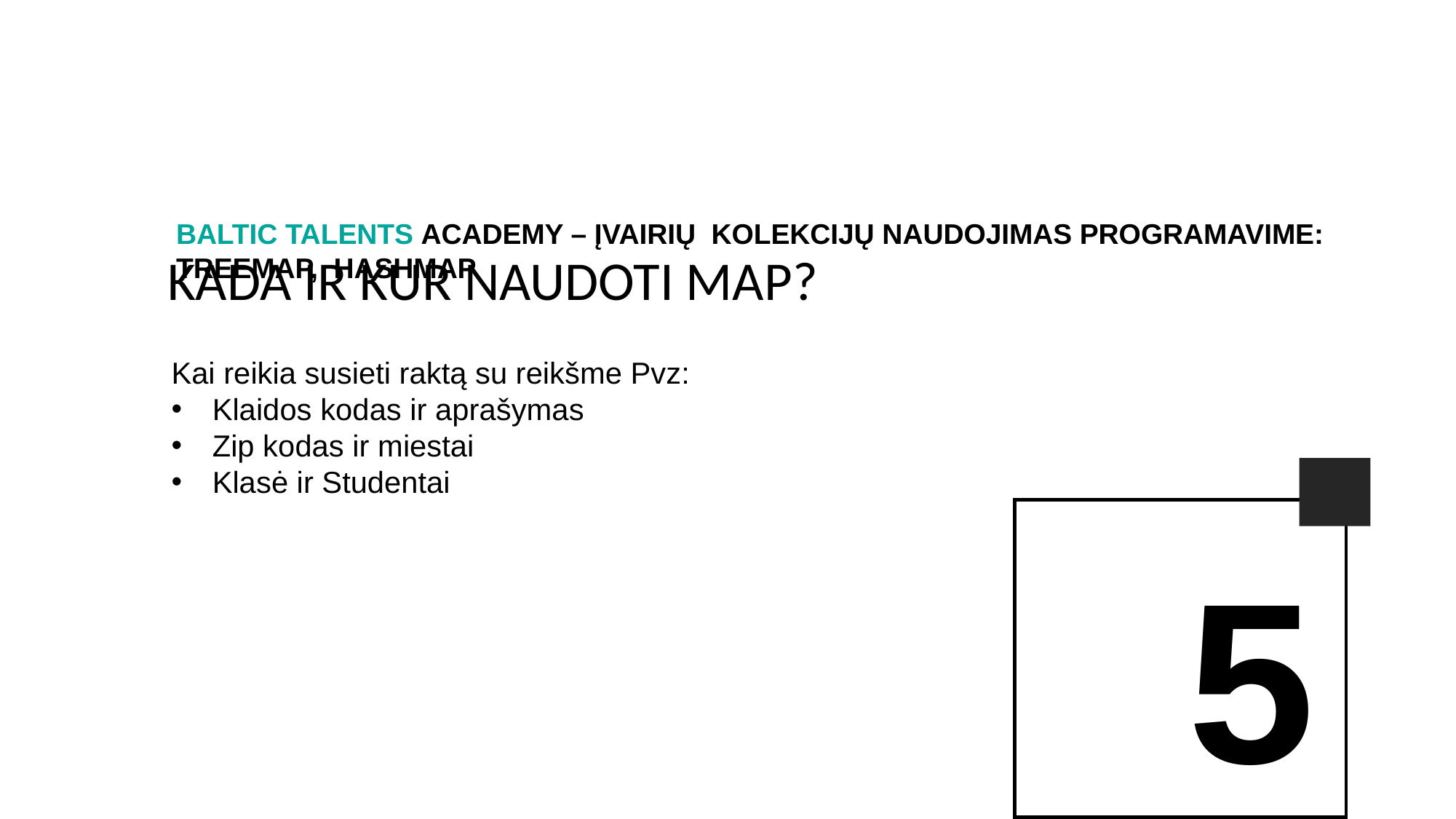

BALTIc TALENTs AcADEMy – Įvairių  kolekcijų naudojimas programavime: TreeMap,  HashMap

Kada ir kur naudoti map?
Kai reikia susieti raktą su reikšme Pvz:
Klaidos kodas ir aprašymas
Zip kodas ir miestai
Klasė ir Studentai

5